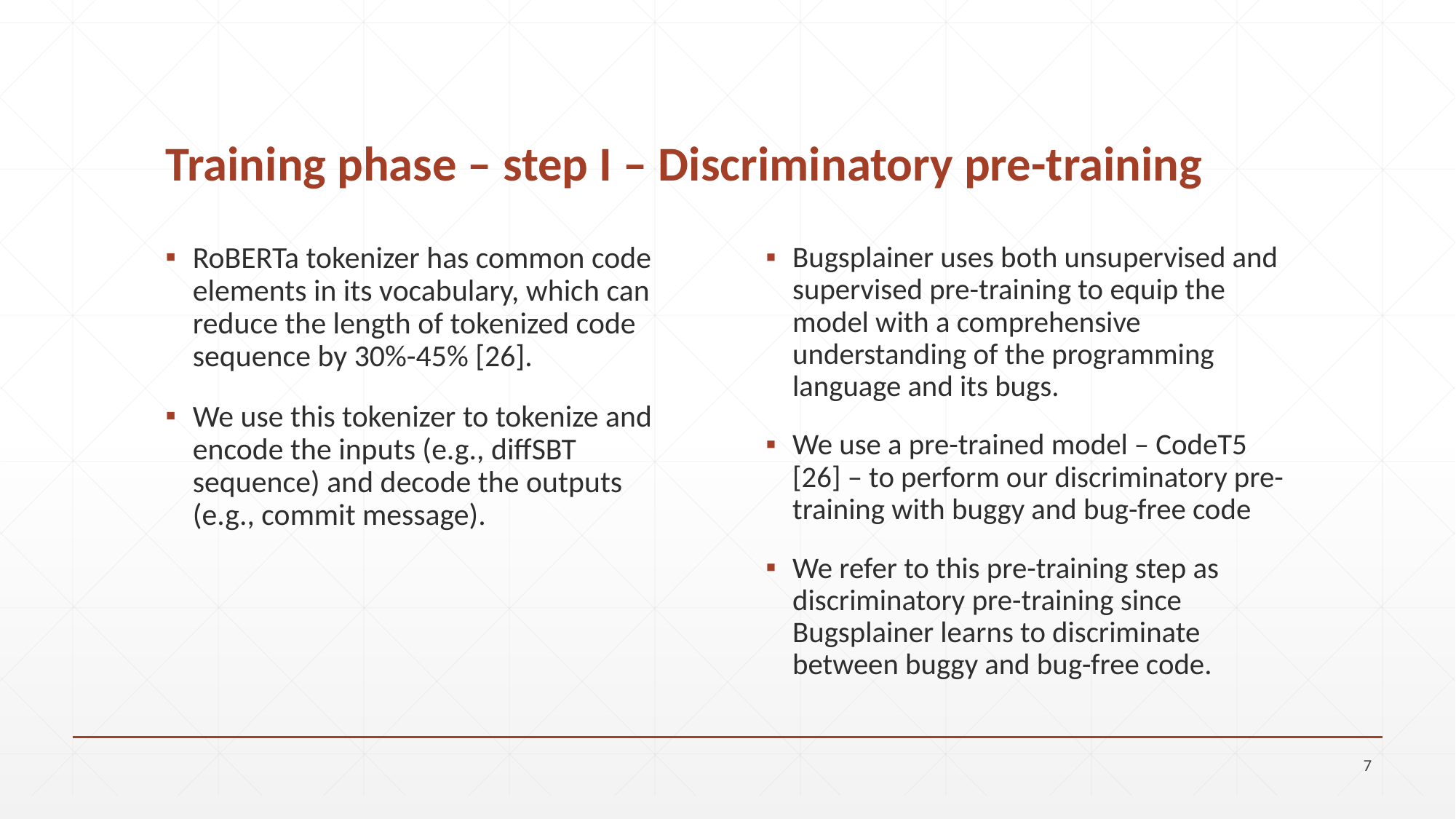

# Training phase – step I – Discriminatory pre-training
RoBERTa tokenizer has common code elements in its vocabulary, which can reduce the length of tokenized code sequence by 30%-45% [26].
We use this tokenizer to tokenize and encode the inputs (e.g., diffSBT sequence) and decode the outputs (e.g., commit message).
Bugsplainer uses both unsupervised and supervised pre-training to equip the model with a comprehensive understanding of the programming language and its bugs.
We use a pre-trained model – CodeT5 [26] – to perform our discriminatory pre-training with buggy and bug-free code
We refer to this pre-training step as discriminatory pre-training since Bugsplainer learns to discriminate between buggy and bug-free code.
7